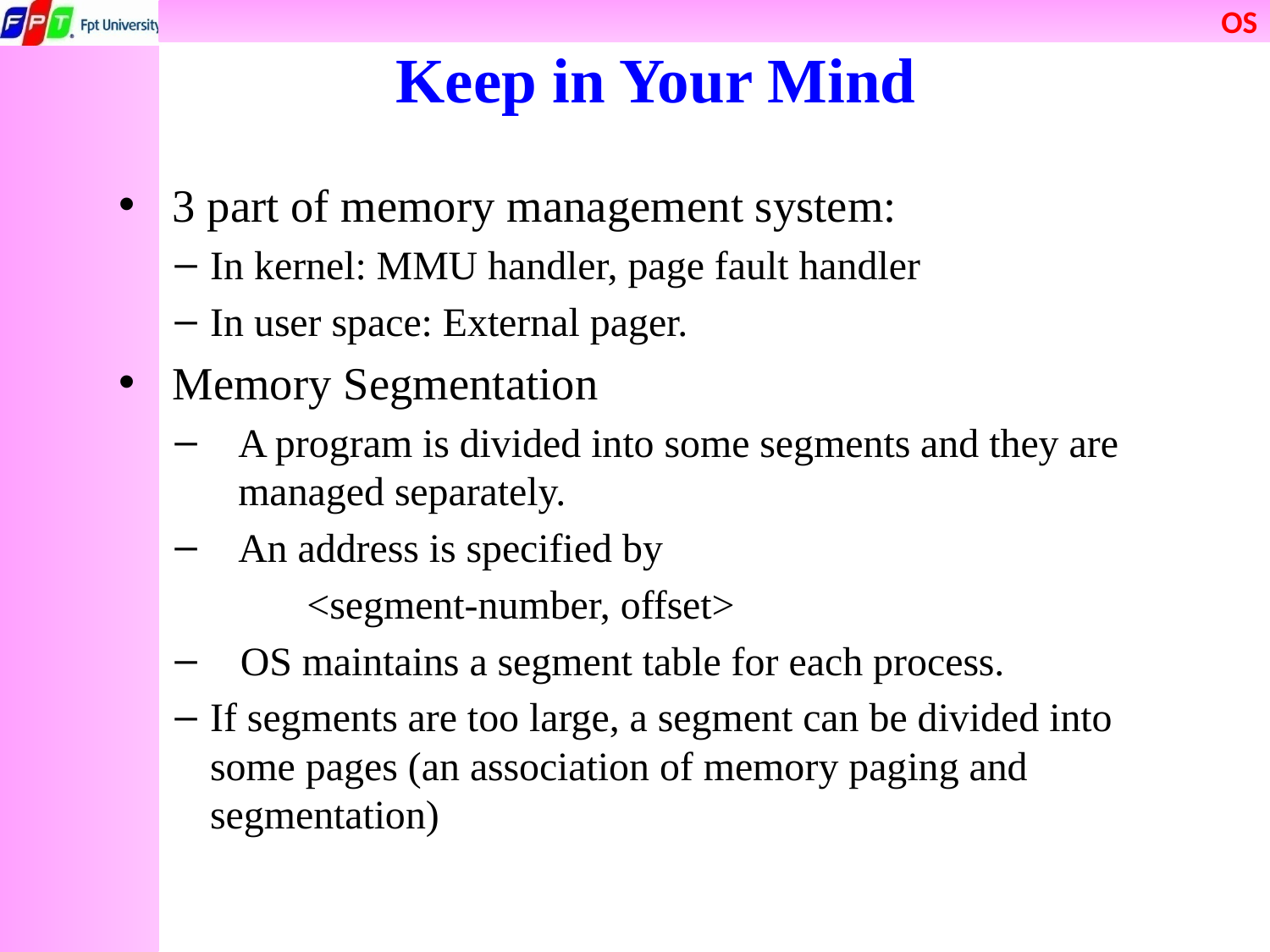

# Keep in Your Mind
 3 part of memory management system:
In kernel: MMU handler, page fault handler
In user space: External pager.
 Memory Segmentation
A program is divided into some segments and they are managed separately.
An address is specified by
             <segment-number, offset>
   OS maintains a segment table for each process.
If segments are too large, a segment can be divided into some pages (an association of memory paging and segmentation)